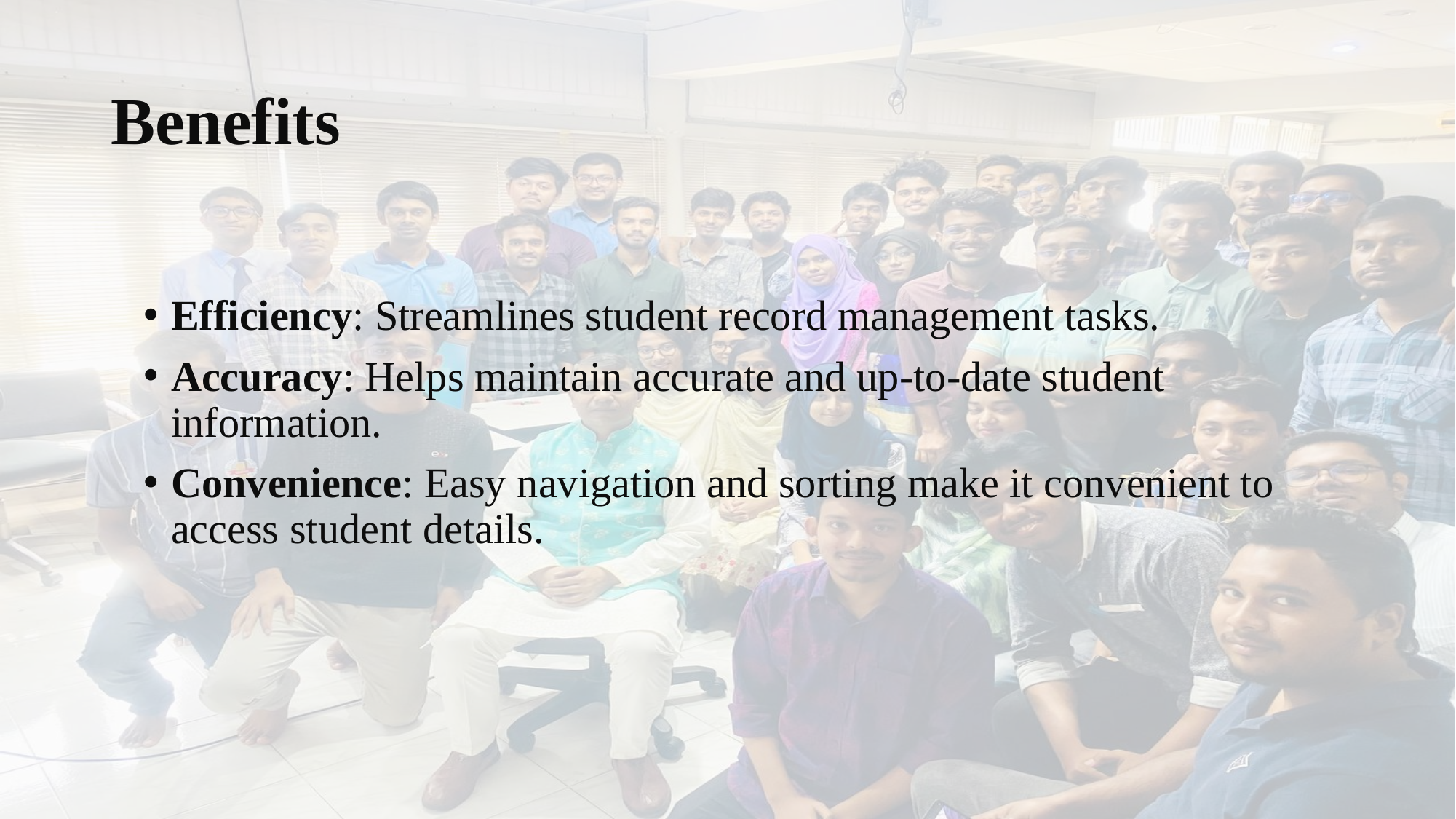

# Benefits
Efficiency: Streamlines student record management tasks.
Accuracy: Helps maintain accurate and up-to-date student information.
Convenience: Easy navigation and sorting make it convenient to access student details.